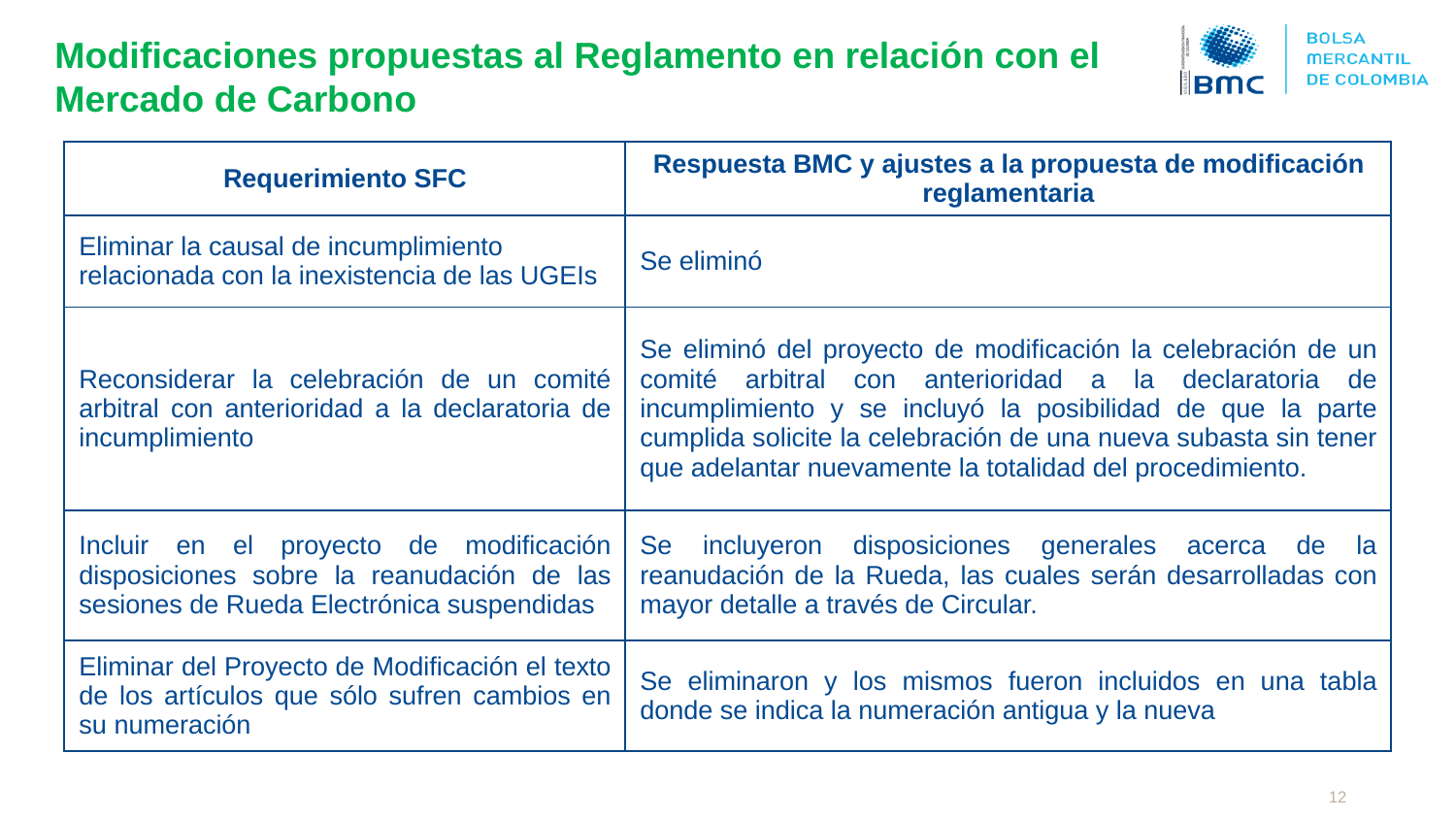

Modificaciones propuestas al Reglamento en relación con el Mercado de Carbono
| Requerimiento SFC | Respuesta BMC y ajustes a la propuesta de modificación reglamentaria |
| --- | --- |
| Eliminar la causal de incumplimiento relacionada con la inexistencia de las UGEIs | Se eliminó |
| Reconsiderar la celebración de un comité arbitral con anterioridad a la declaratoria de incumplimiento | Se eliminó del proyecto de modificación la celebración de un comité arbitral con anterioridad a la declaratoria de incumplimiento y se incluyó la posibilidad de que la parte cumplida solicite la celebración de una nueva subasta sin tener que adelantar nuevamente la totalidad del procedimiento. |
| Incluir en el proyecto de modificación disposiciones sobre la reanudación de las sesiones de Rueda Electrónica suspendidas | Se incluyeron disposiciones generales acerca de la reanudación de la Rueda, las cuales serán desarrolladas con mayor detalle a través de Circular. |
| Eliminar del Proyecto de Modificación el texto de los artículos que sólo sufren cambios en su numeración | Se eliminaron y los mismos fueron incluidos en una tabla donde se indica la numeración antigua y la nueva |